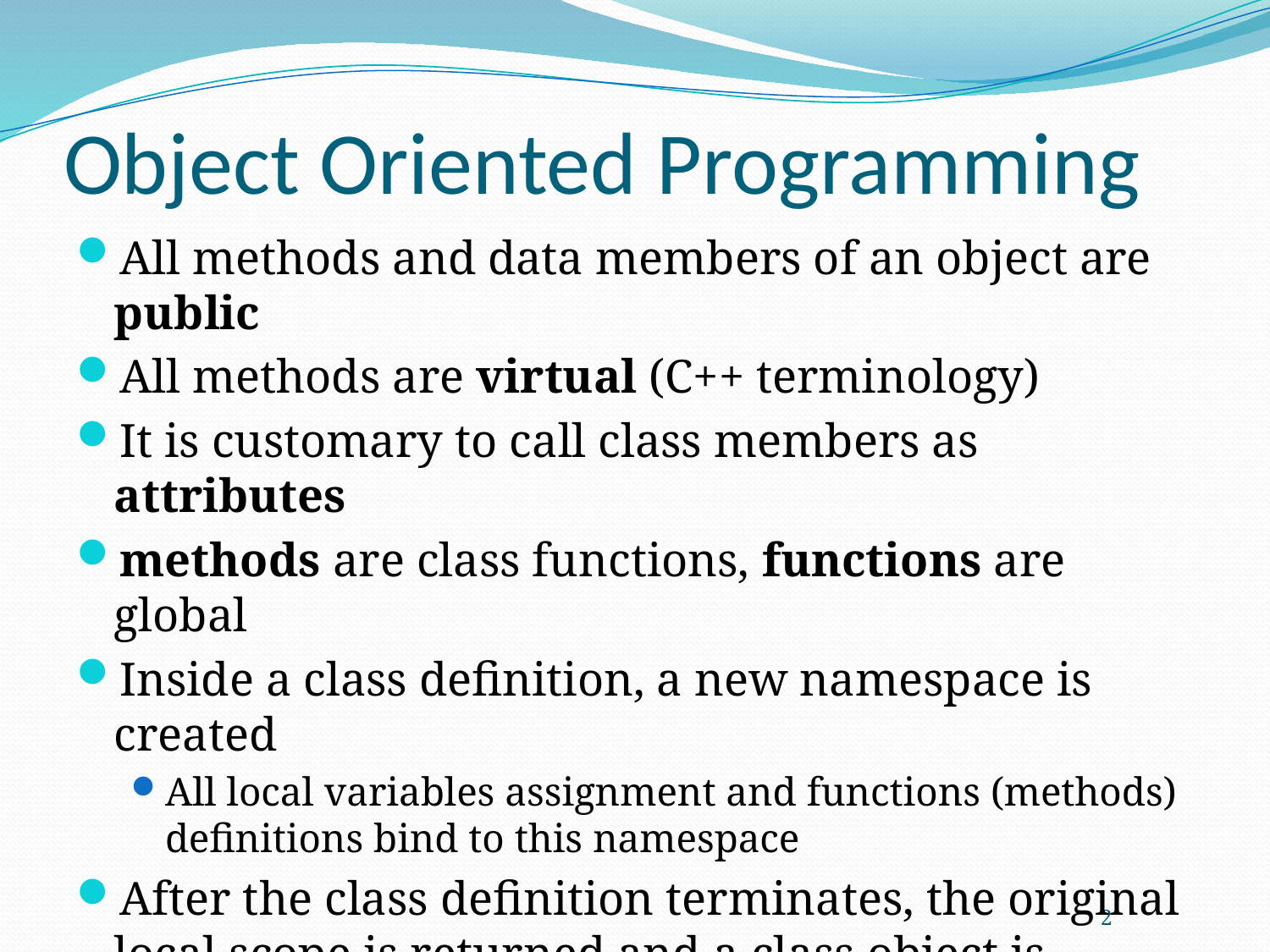

# Object Oriented Programming
All methods and data members of an object are public
All methods are virtual (C++ terminology)
It is customary to call class members as attributes
methods are class functions, functions are global
Inside a class definition, a new namespace is created
All local variables assignment and functions (methods) definitions bind to this namespace
After the class definition terminates, the original local scope is returned and a class object is created
Not to be confused with an instance of the class!
The attributes and methods can be accessed with the class name prefix, without creating an instance
2